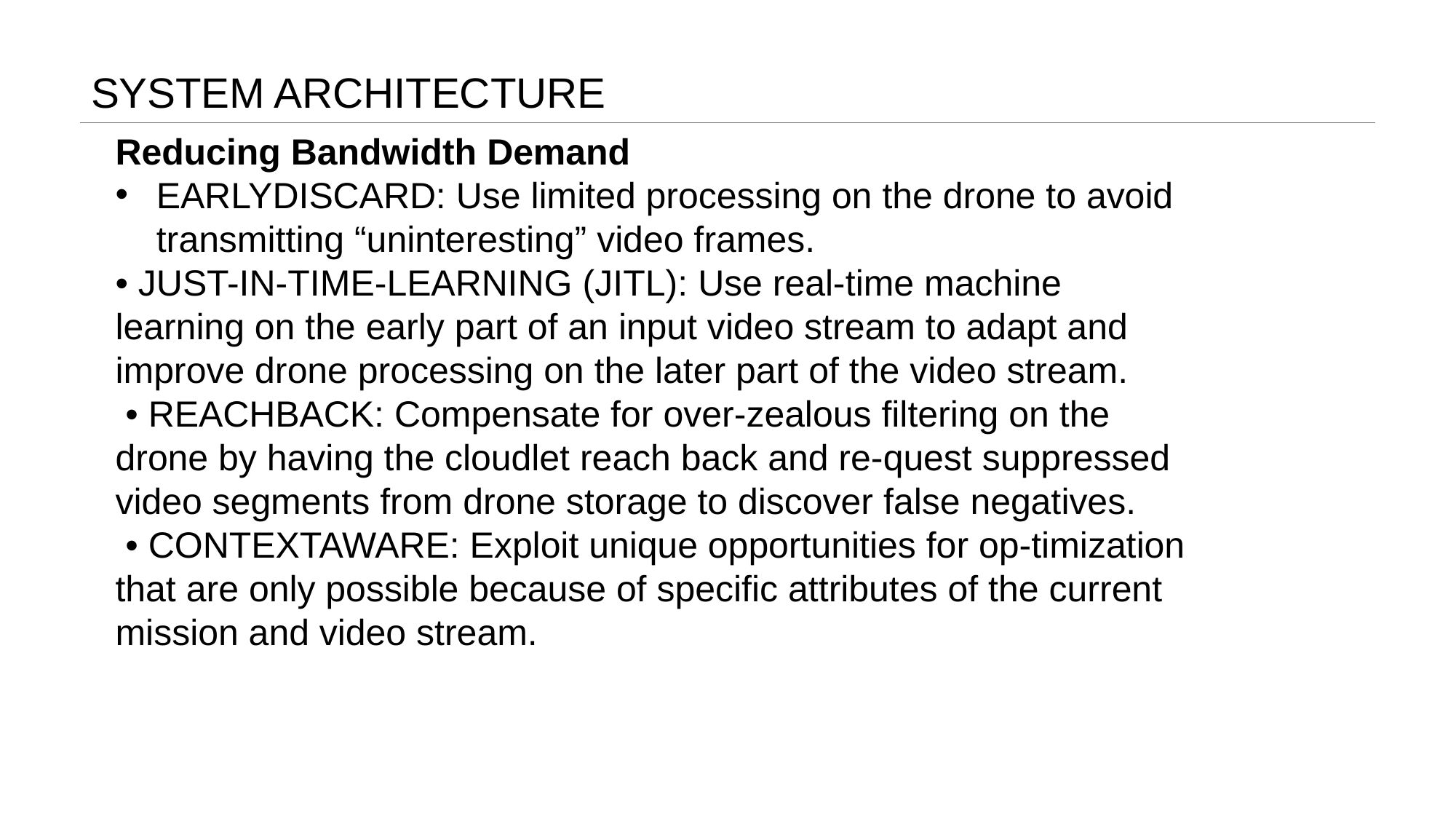

# SYSTEM ARCHITECTURE
Reducing Bandwidth Demand
EARLYDISCARD: Use limited processing on the drone to avoid transmitting “uninteresting” video frames.
• JUST-IN-TIME-LEARNING (JITL): Use real-time machine learning on the early part of an input video stream to adapt and improve drone processing on the later part of the video stream.
 • REACHBACK: Compensate for over-zealous filtering on the drone by having the cloudlet reach back and re-quest suppressed video segments from drone storage to discover false negatives.
 • CONTEXTAWARE: Exploit unique opportunities for op-timization that are only possible because of specific attributes of the current mission and video stream.